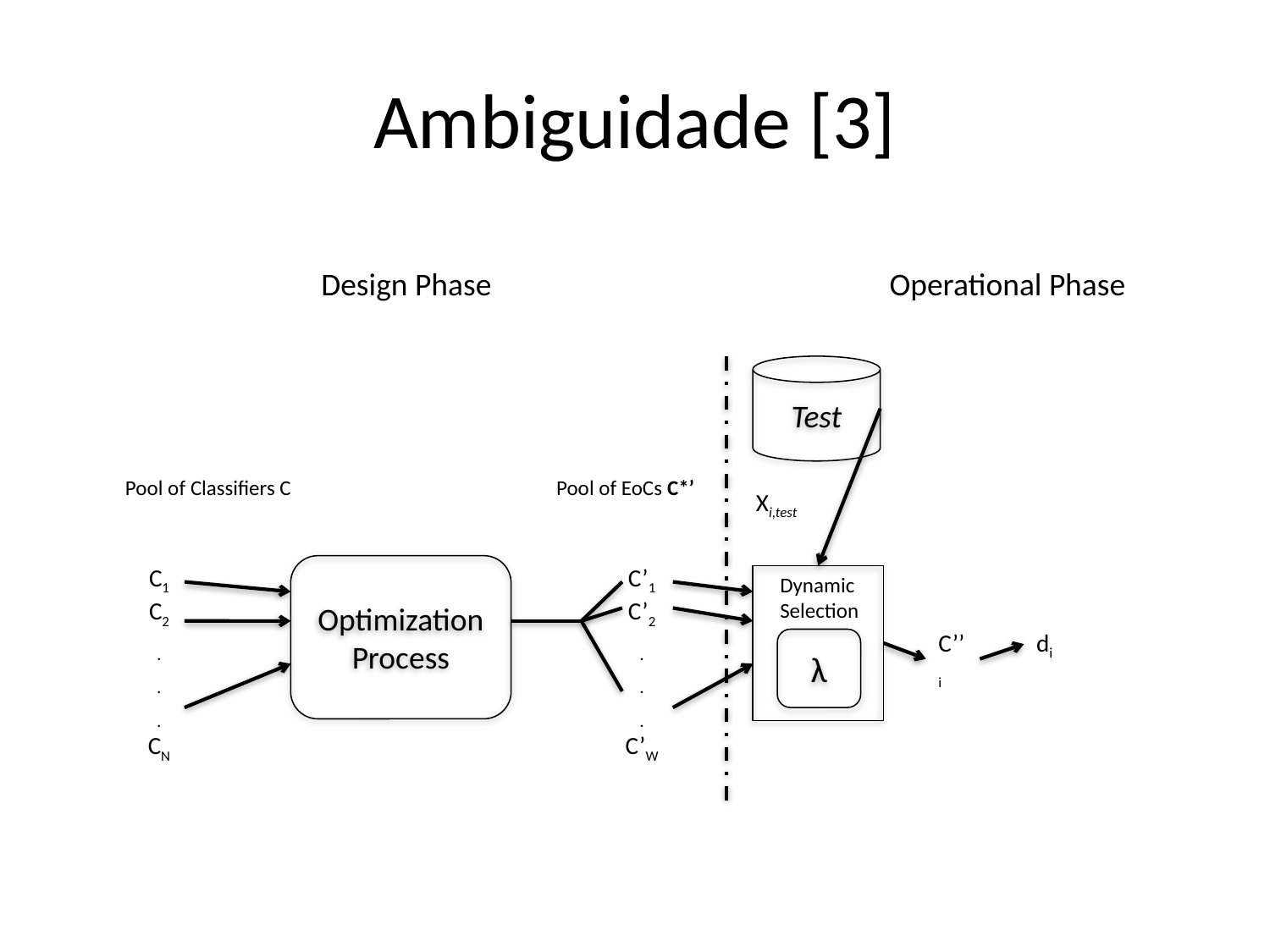

# Ambiguidade [3]
Design Phase
Operational Phase
Test
Pool of Classifiers C
Pool of EoCs C*’
Xi,test
C1
C2
.
.
.
CN
Optimization
Process
C’1
C’2
.
.
.
C’W

Dynamic Selection
λ
di
C’’i